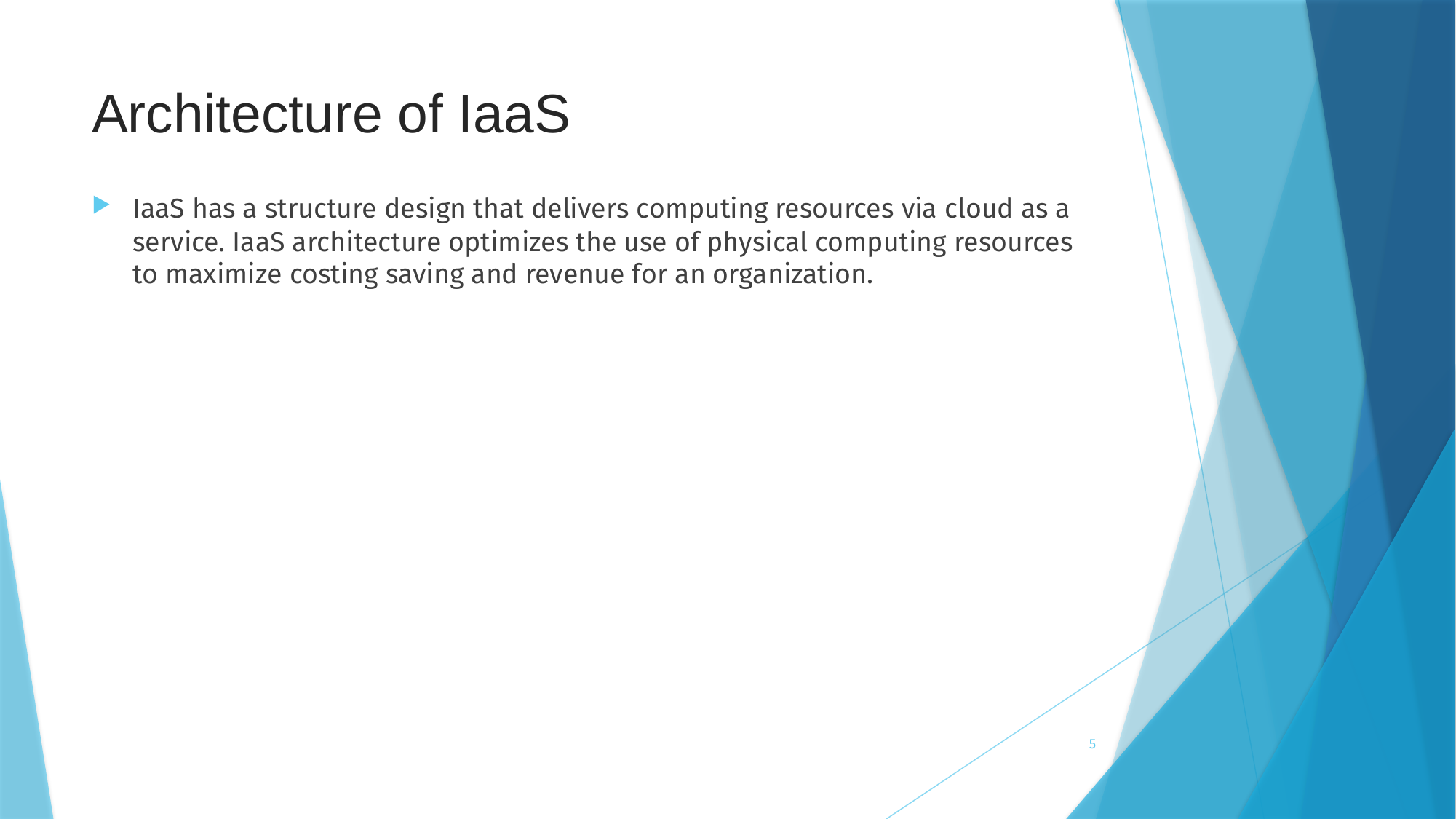

# Architecture of IaaS
IaaS has a structure design that delivers computing resources via cloud as a service. IaaS architecture optimizes the use of physical computing resources to maximize costing saving and revenue for an organization.
5